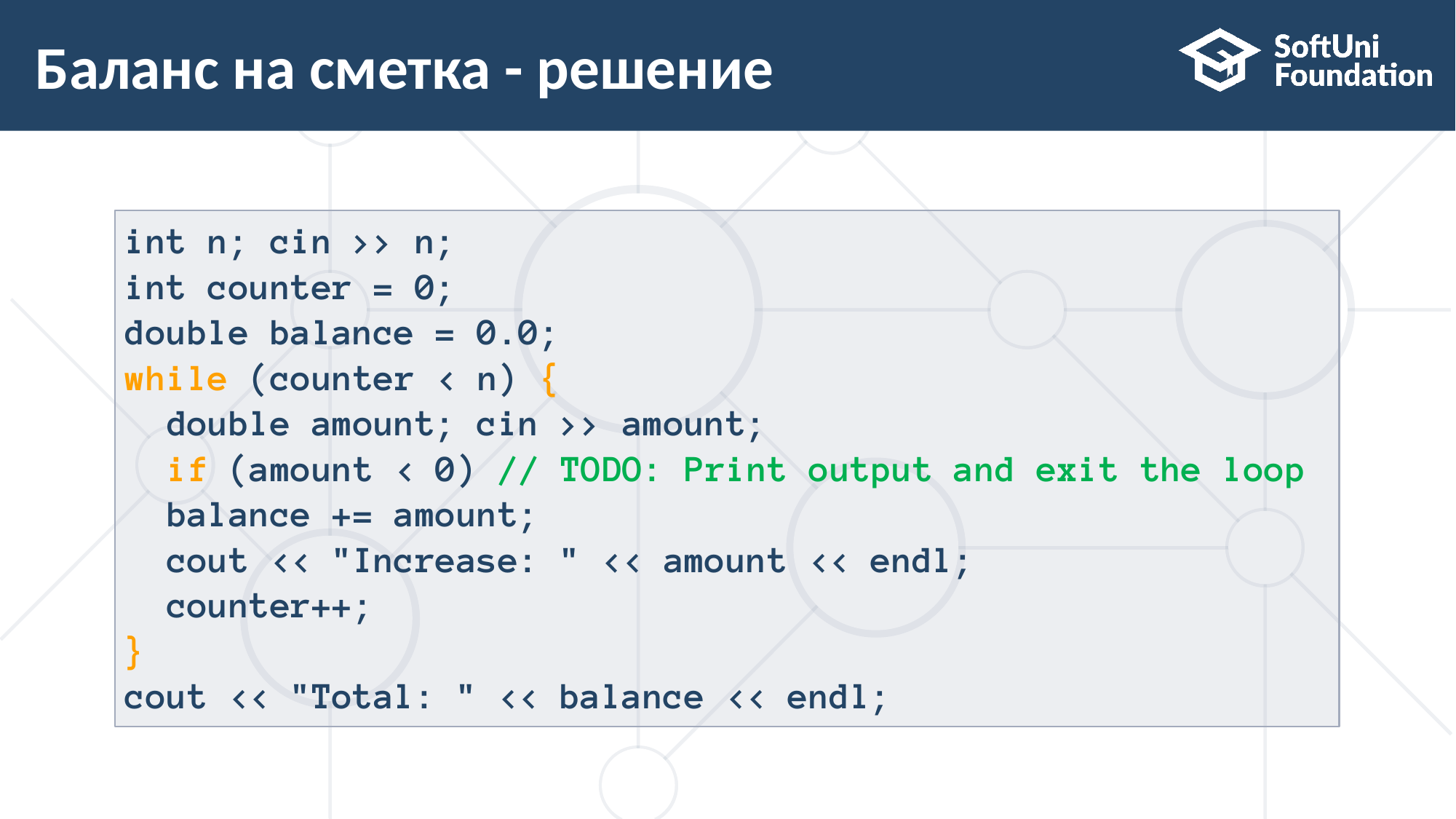

27
# Баланс на сметка - решение
int n; cin >> n;
int counter = 0;
double balance = 0.0;
while (counter < n) {
  double amount; cin >> amount;
  if (amount < 0) // TODO: Print output and exit the loop
  balance += amount;
  cout << "Increase: " << amount << endl;
  counter++;
}
cout << "Total: " << balance << endl;